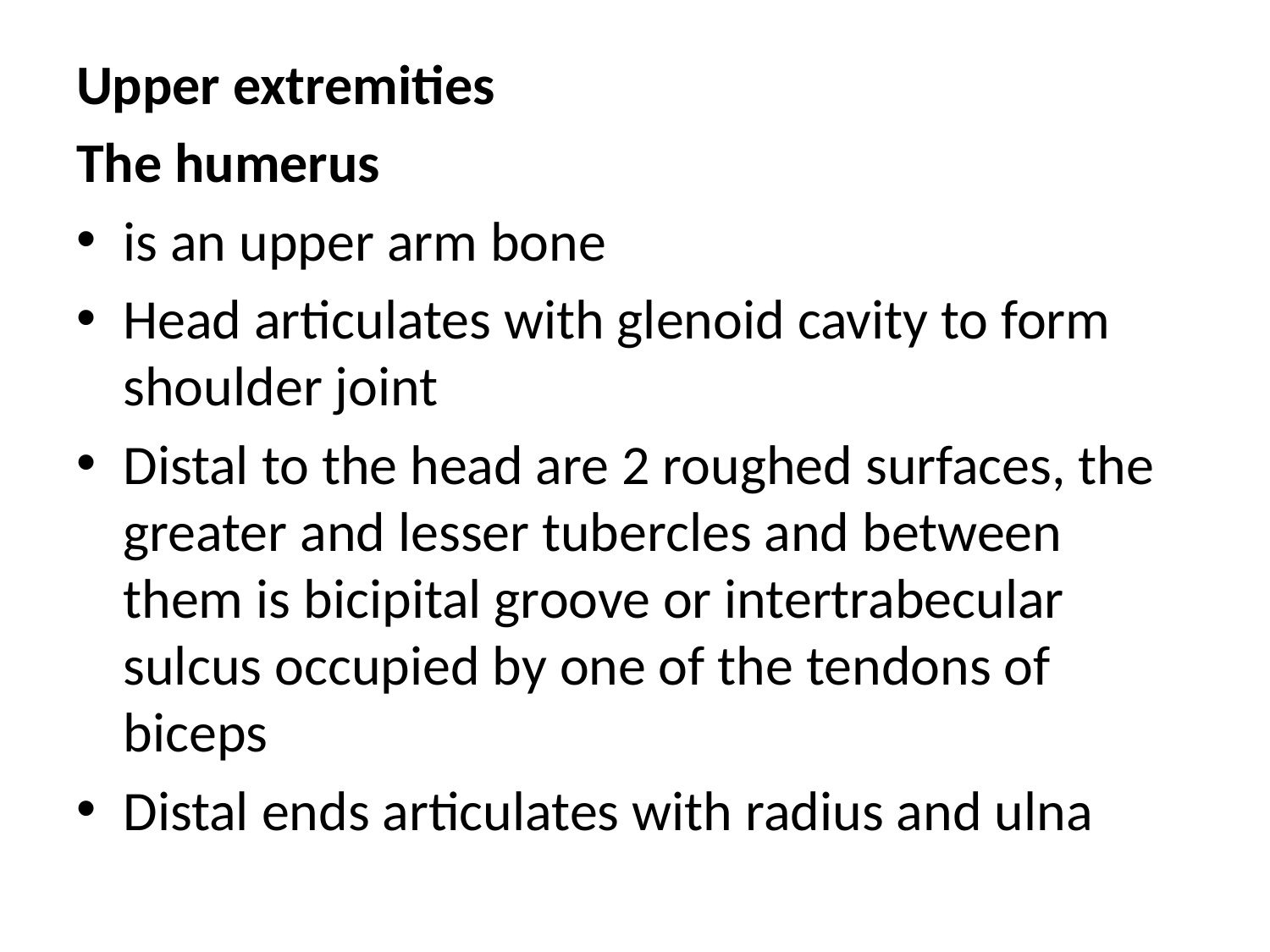

Upper extremities
The humerus
is an upper arm bone
Head articulates with glenoid cavity to form shoulder joint
Distal to the head are 2 roughed surfaces, the greater and lesser tubercles and between them is bicipital groove or intertrabecular sulcus occupied by one of the tendons of biceps
Distal ends articulates with radius and ulna